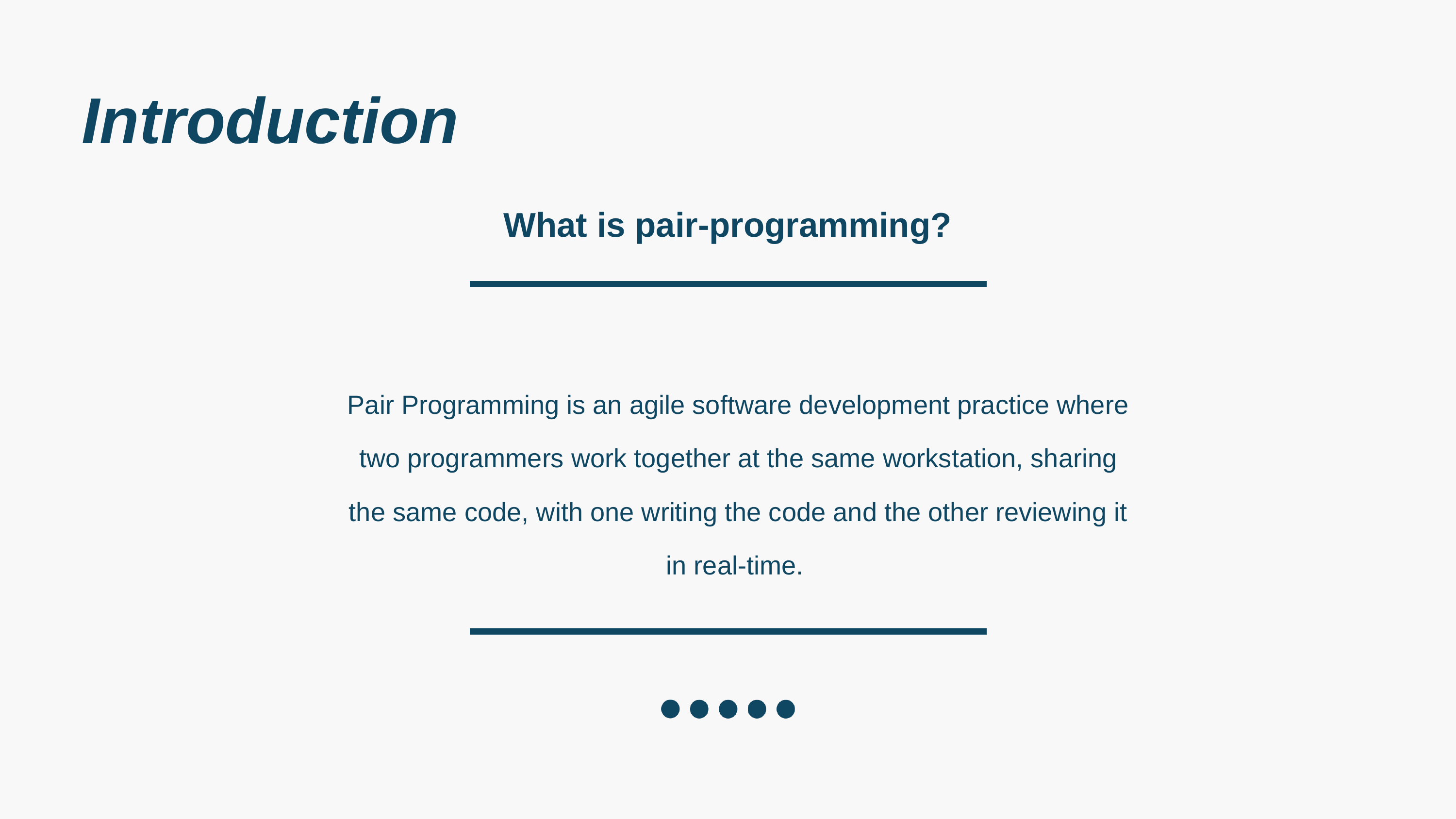

Introduction
What is pair-programming?
Pair Programming is an agile software development practice where two programmers work together at the same workstation, sharing the same code, with one writing the code and the other reviewing it in real-time.